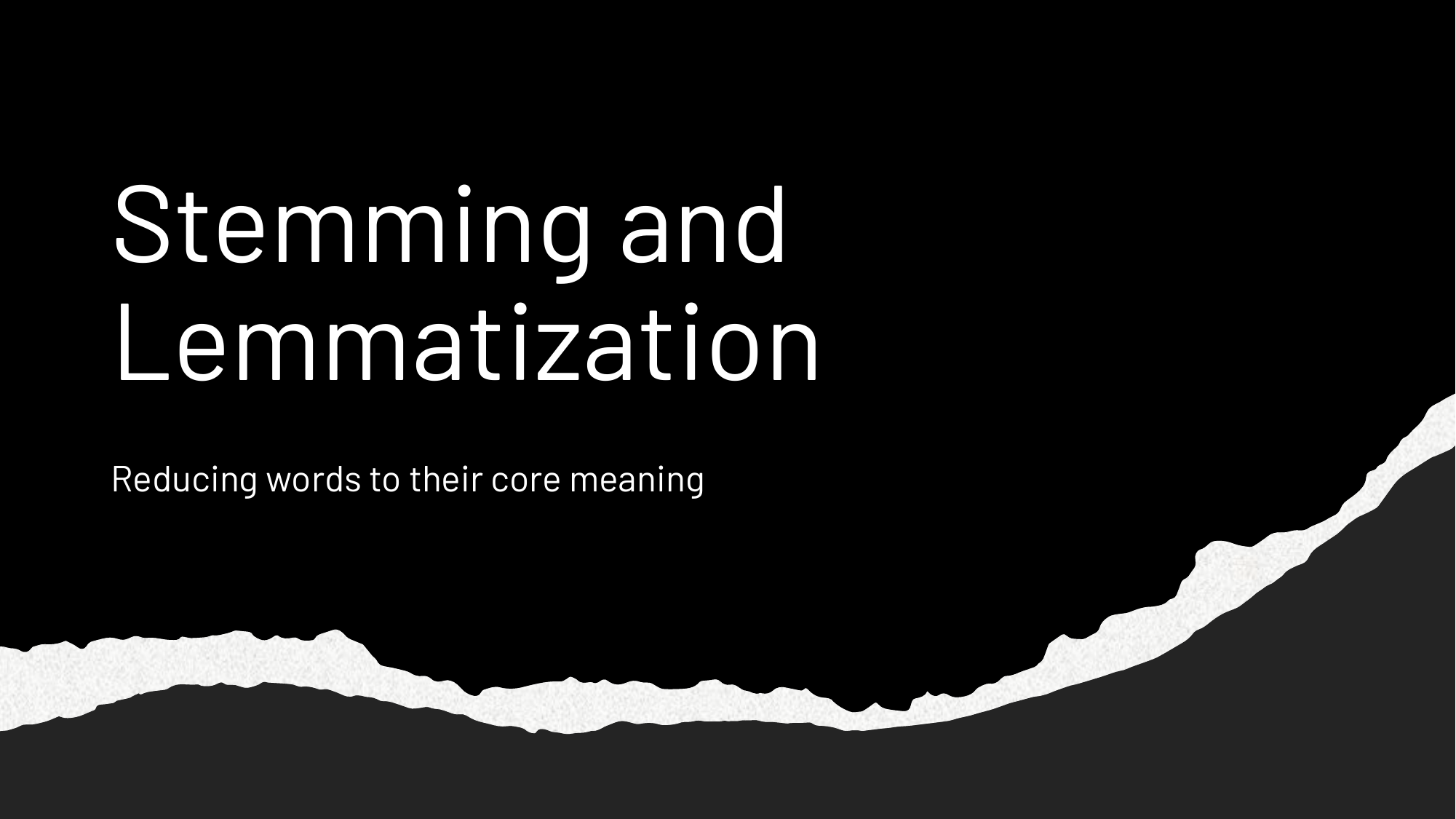

# Stemming and Lemmatization

Reducing words to their core meaning